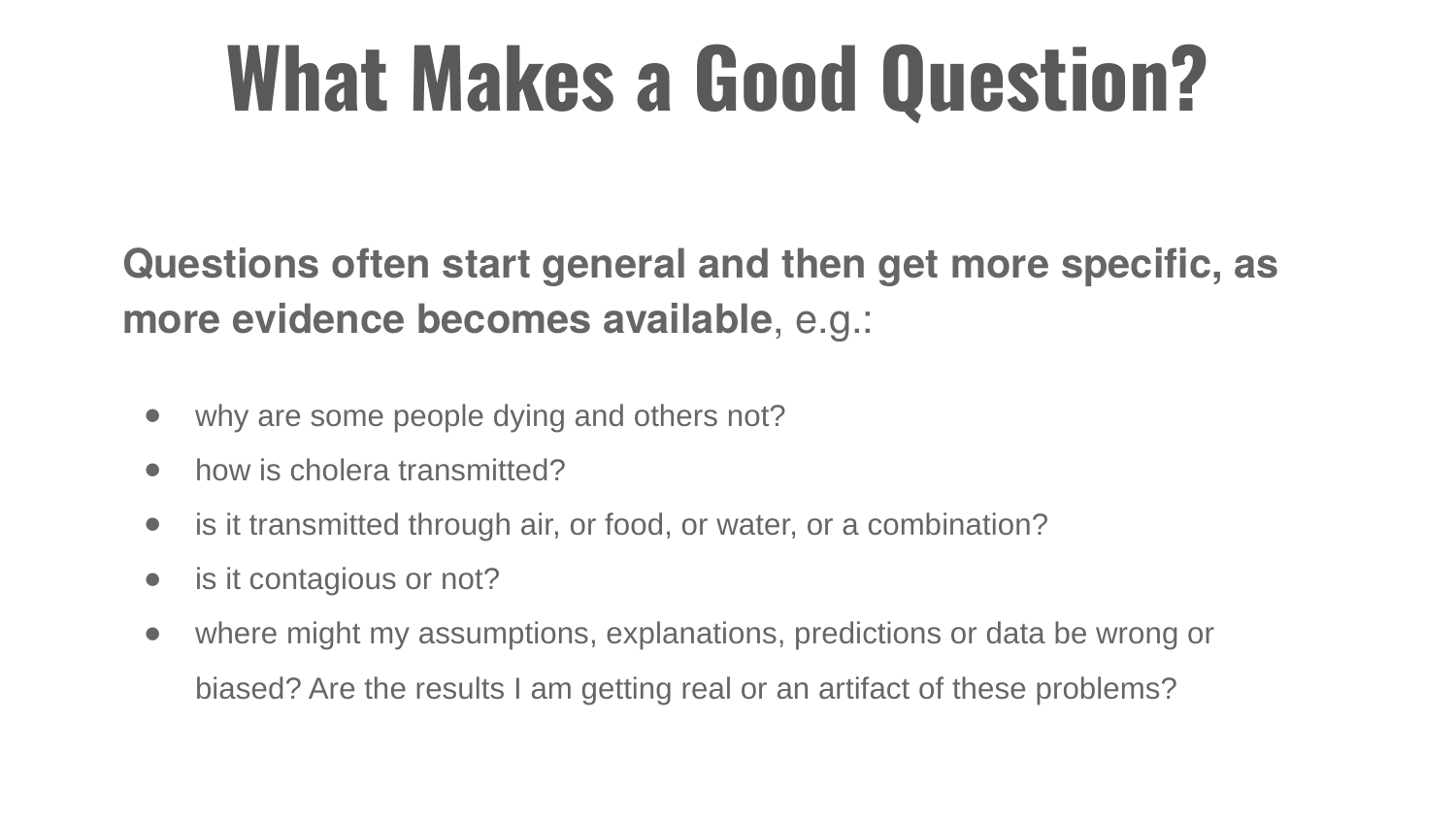

What Makes a Good Question?
Questions often start general and then get more specific, as more evidence becomes available, e.g.:

why are some people dying and others not?
how is cholera transmitted?
is it transmitted through air, or food, or water, or a combination?
is it contagious or not?
where might my assumptions, explanations, predictions or data be wrong or biased? Are the results I am getting real or an artifact of these problems?